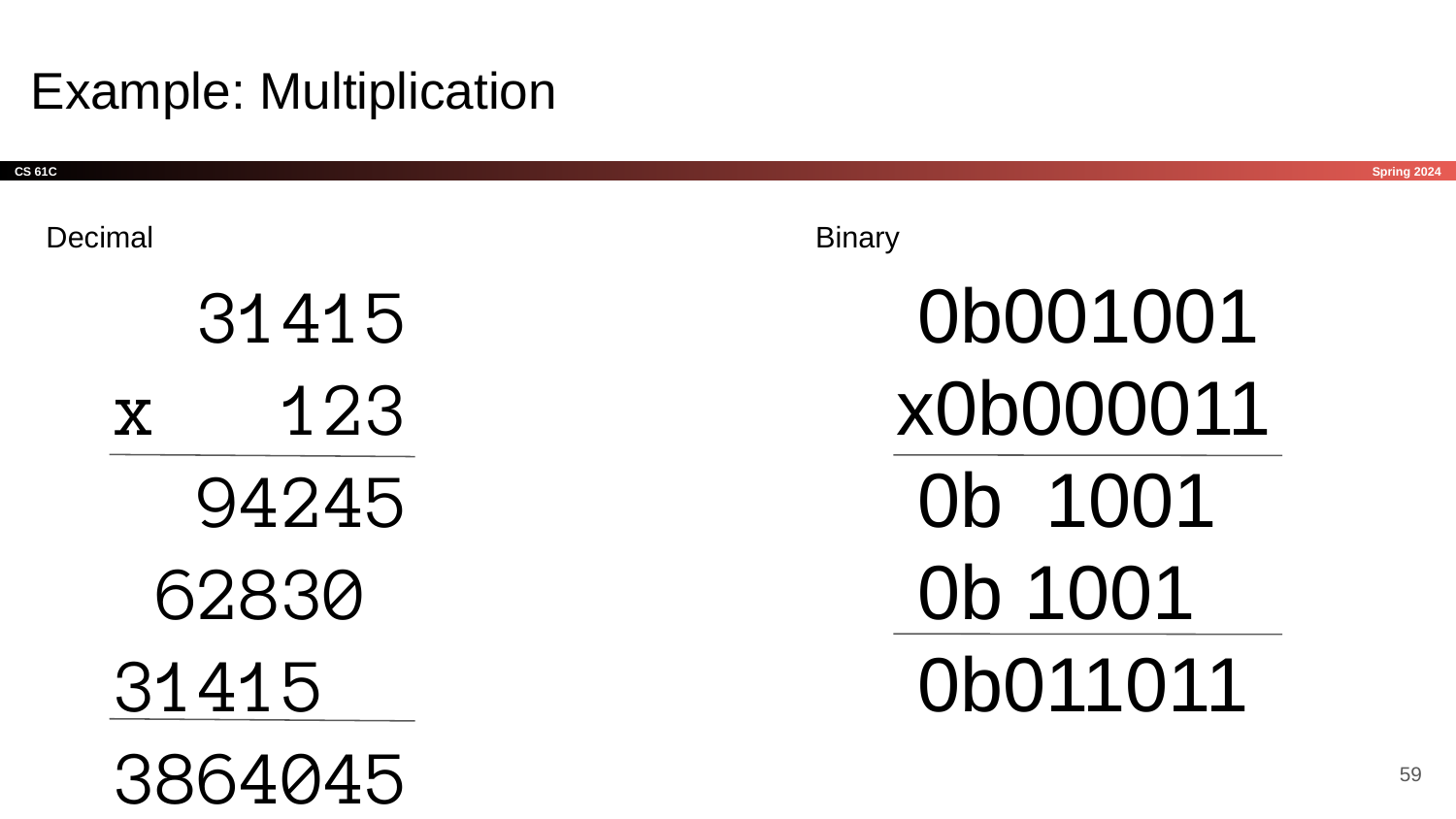

# Example: Multiplication
Decimal
Binary
  31415
x   123
  94245
 62830
31415
3864045
 0b001001
x0b000011
 0b  1001
 0b 1001
 0b011011
59